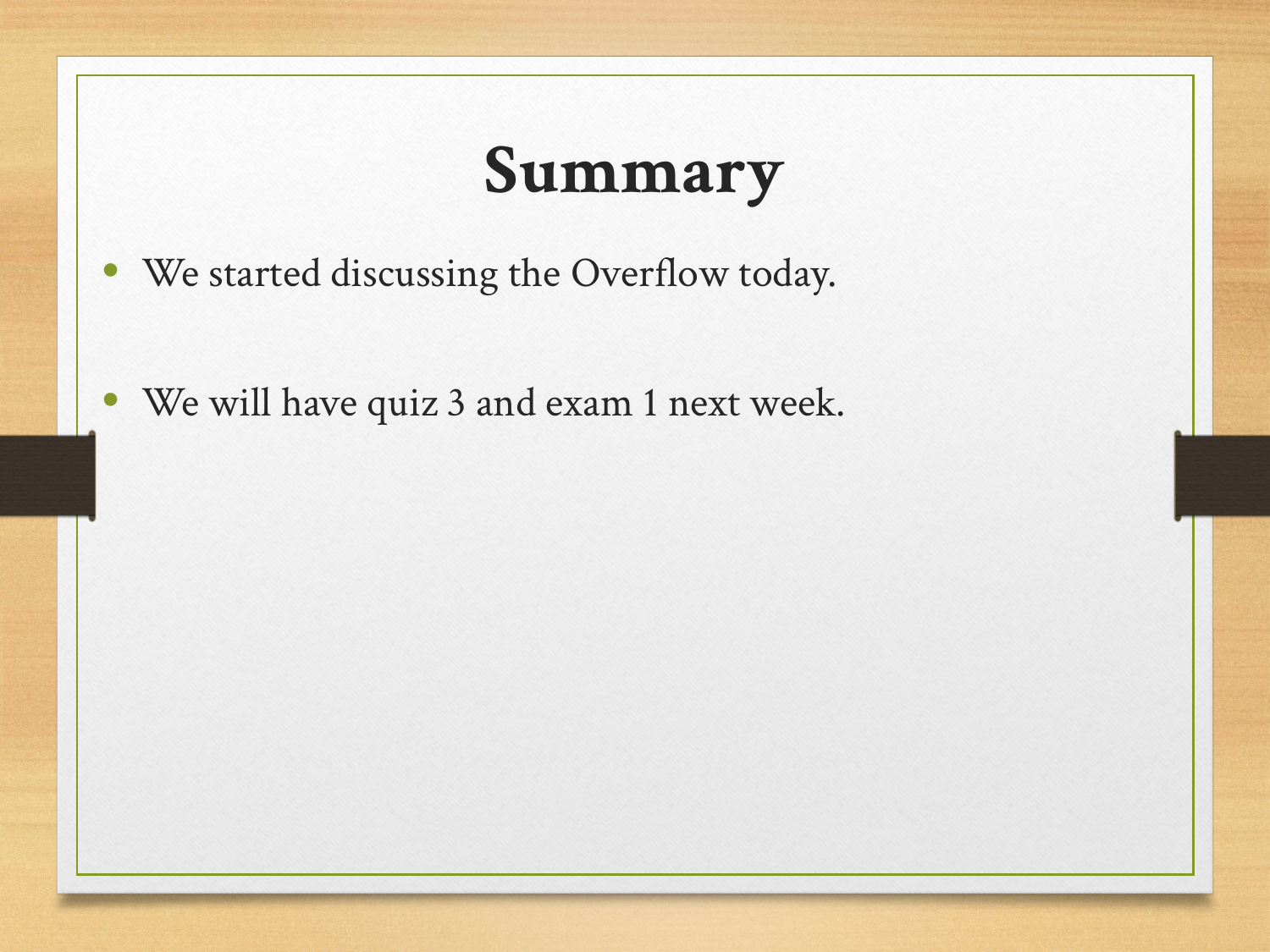

Summary
We started discussing the Overflow today.

We will have quiz 3 and exam 1 next week.